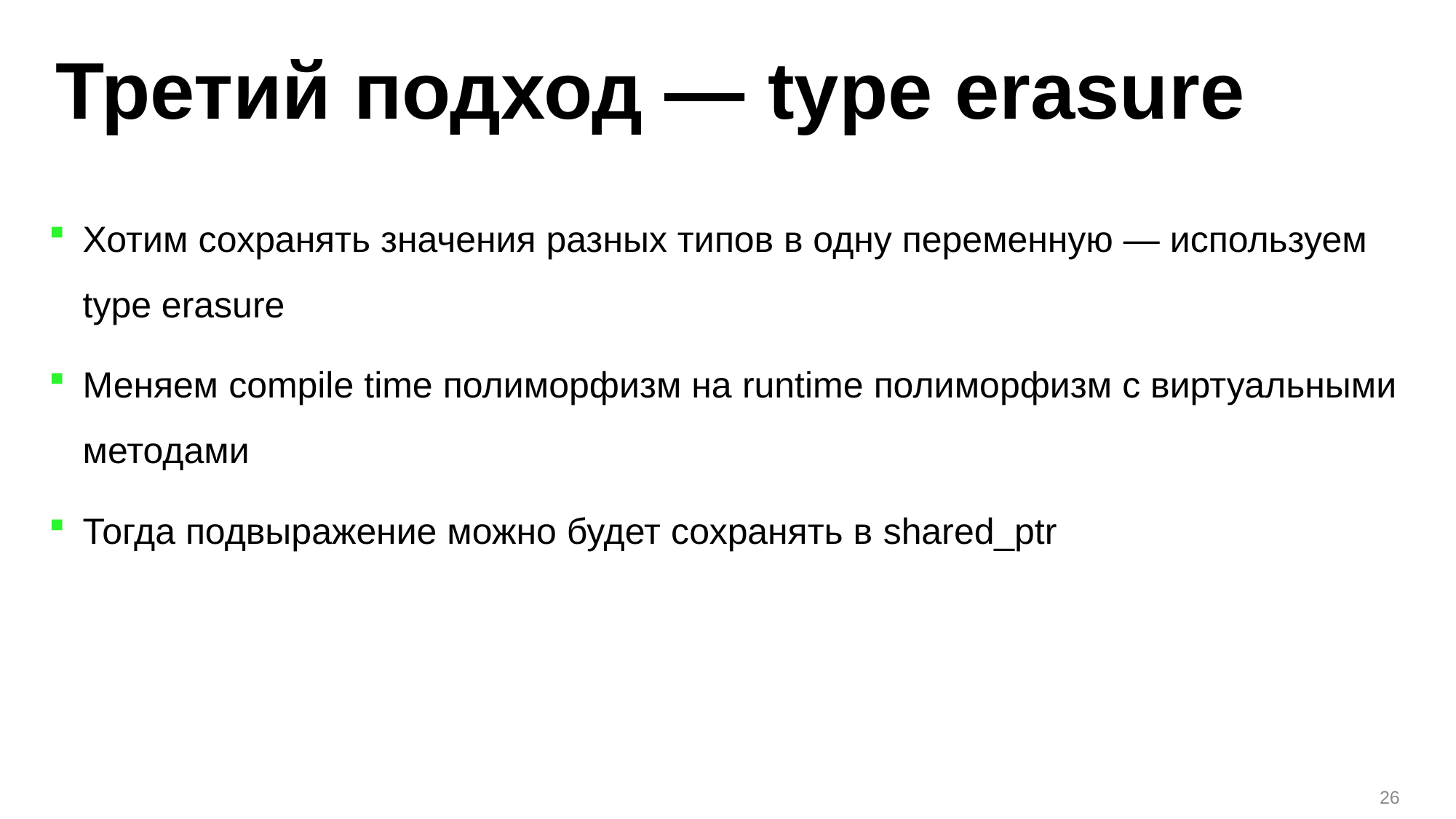

# Третий подход — type erasure
Хотим сохранять значения разных типов в одну переменную — используем type erasure
Меняем compile time полиморфизм на runtime полиморфизм с виртуальными методами
Тогда подвыражение можно будет сохранять в shared_ptr

26